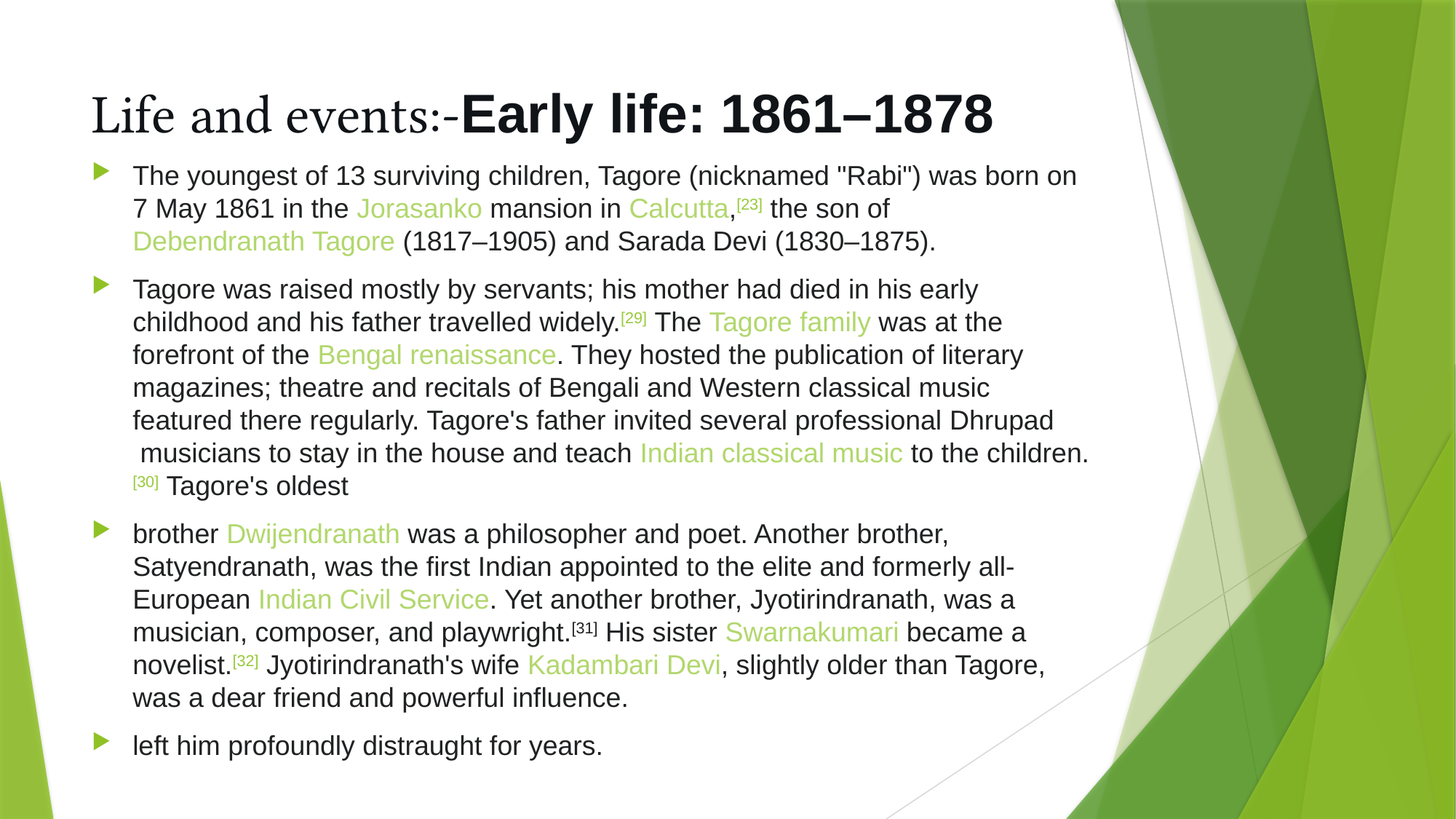

# Life and events:-Early life: 1861–1878
The youngest of 13 surviving children, Tagore (nicknamed "Rabi") was born on 7 May 1861 in the Jorasanko mansion in Calcutta,[23] the son of Debendranath Tagore (1817–1905) and Sarada Devi (1830–1875).
Tagore was raised mostly by servants; his mother had died in his early childhood and his father travelled widely.[29] The Tagore family was at the forefront of the Bengal renaissance. They hosted the publication of literary magazines; theatre and recitals of Bengali and Western classical music featured there regularly. Tagore's father invited several professional Dhrupad musicians to stay in the house and teach Indian classical music to the children.[30] Tagore's oldest
brother Dwijendranath was a philosopher and poet. Another brother, Satyendranath, was the first Indian appointed to the elite and formerly all-European Indian Civil Service. Yet another brother, Jyotirindranath, was a musician, composer, and playwright.[31] His sister Swarnakumari became a novelist.[32] Jyotirindranath's wife Kadambari Devi, slightly older than Tagore, was a dear friend and powerful influence.
left him profoundly distraught for years.